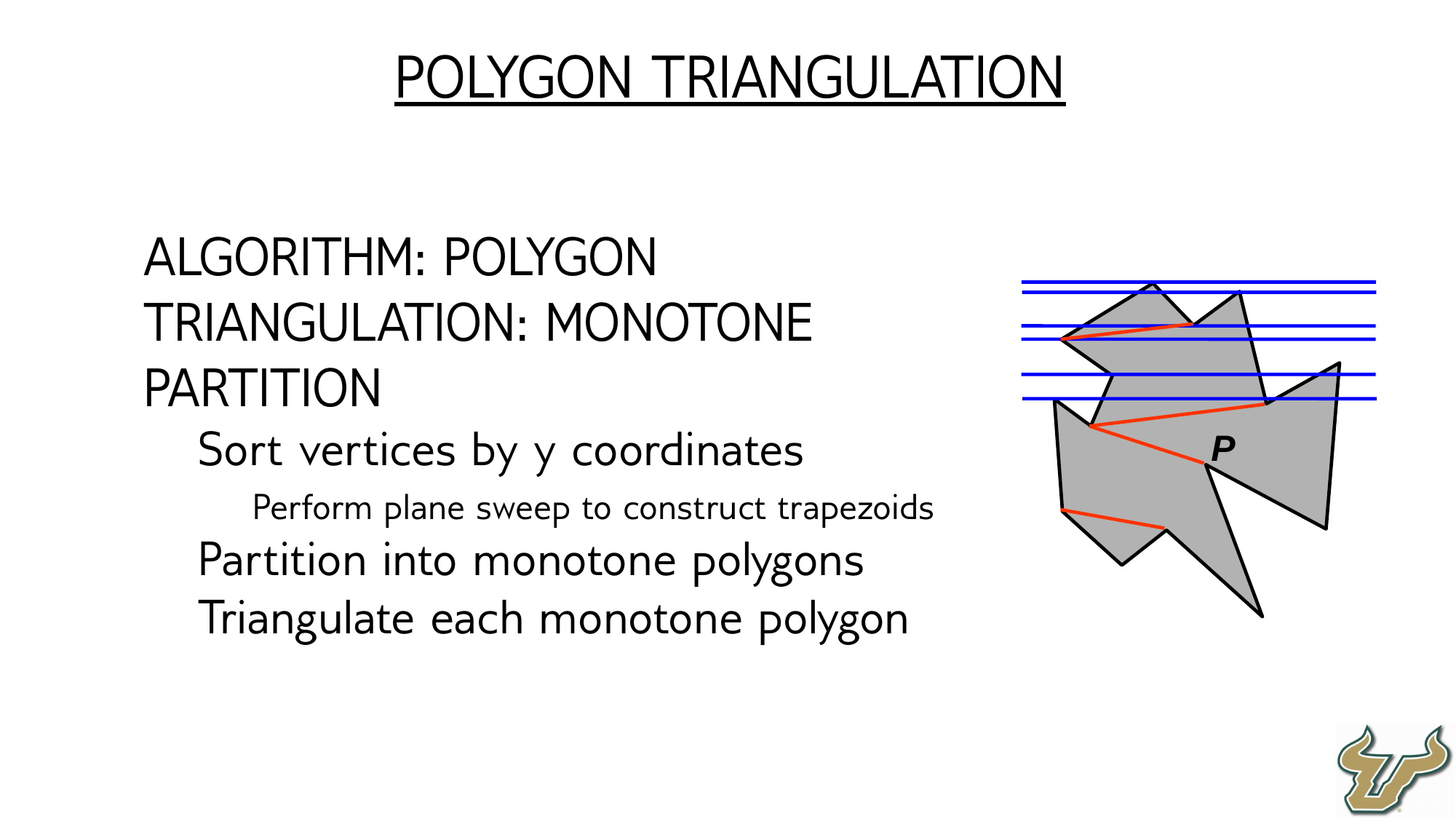

Polygon Triangulation
Algorithm: POLYGON TRIANGULATION: MONOTONE PARTITION
Sort vertices by y coordinates
Perform plane sweep to construct trapezoids
Partition into monotone polygons
Triangulate each monotone polygon

P